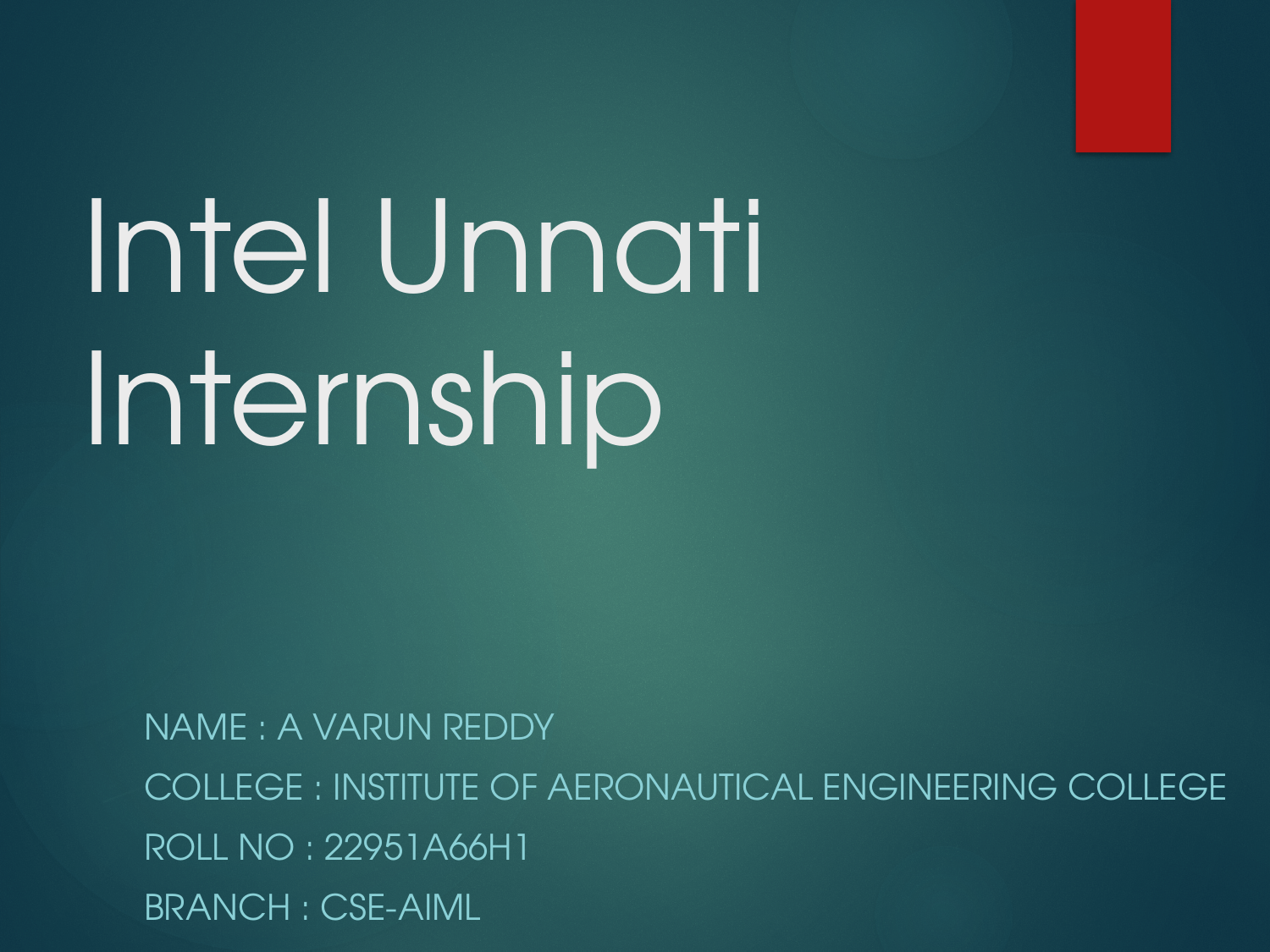

# Intel Unnati Internship
Name : A varun reddy
College : institute of aeronautical engineering college
Roll no : 22951a66h1
Branch : cse-aiml